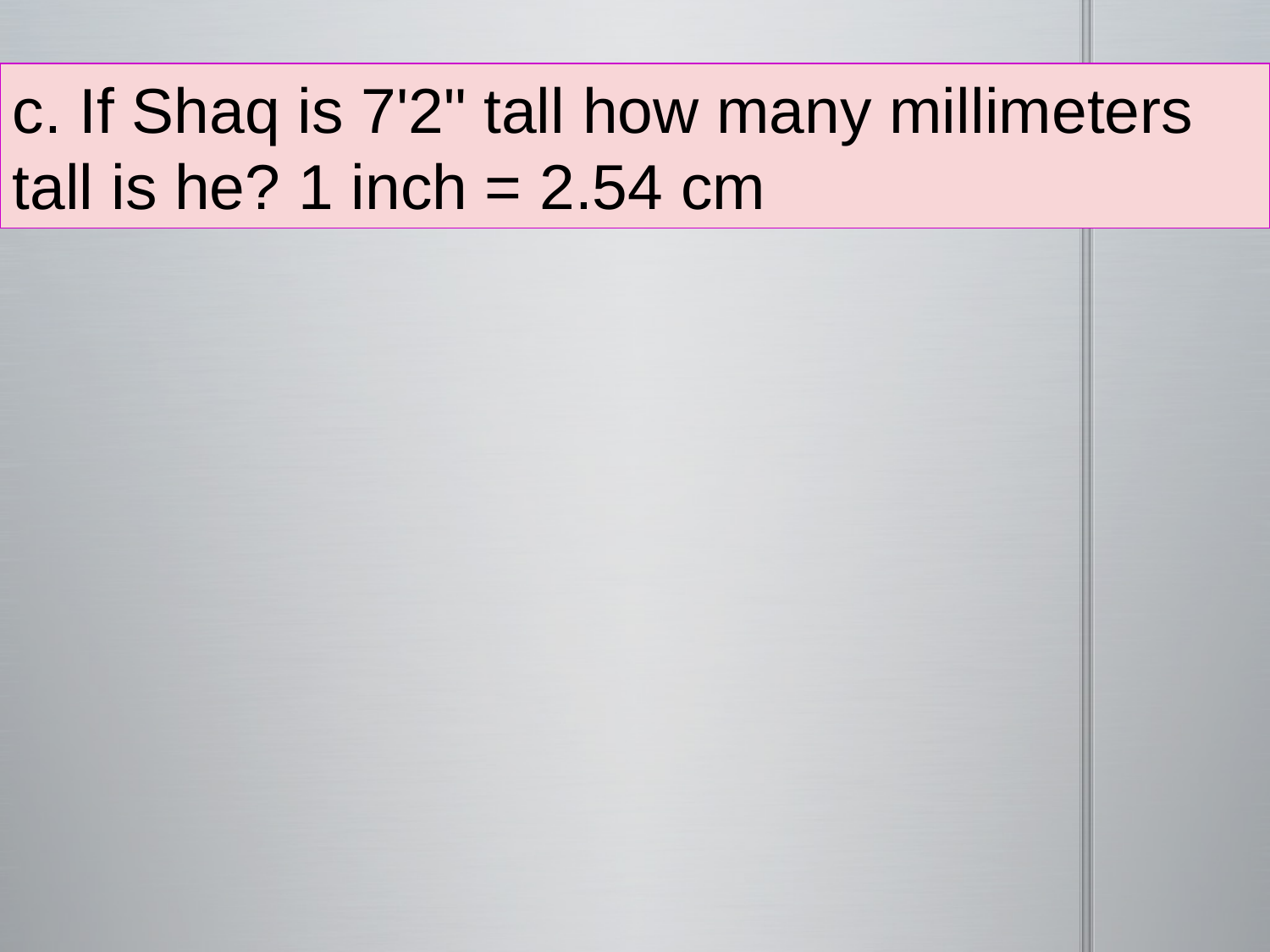

c. If Shaq is 7'2" tall how many millimeters tall is he? 1 inch = 2.54 cm